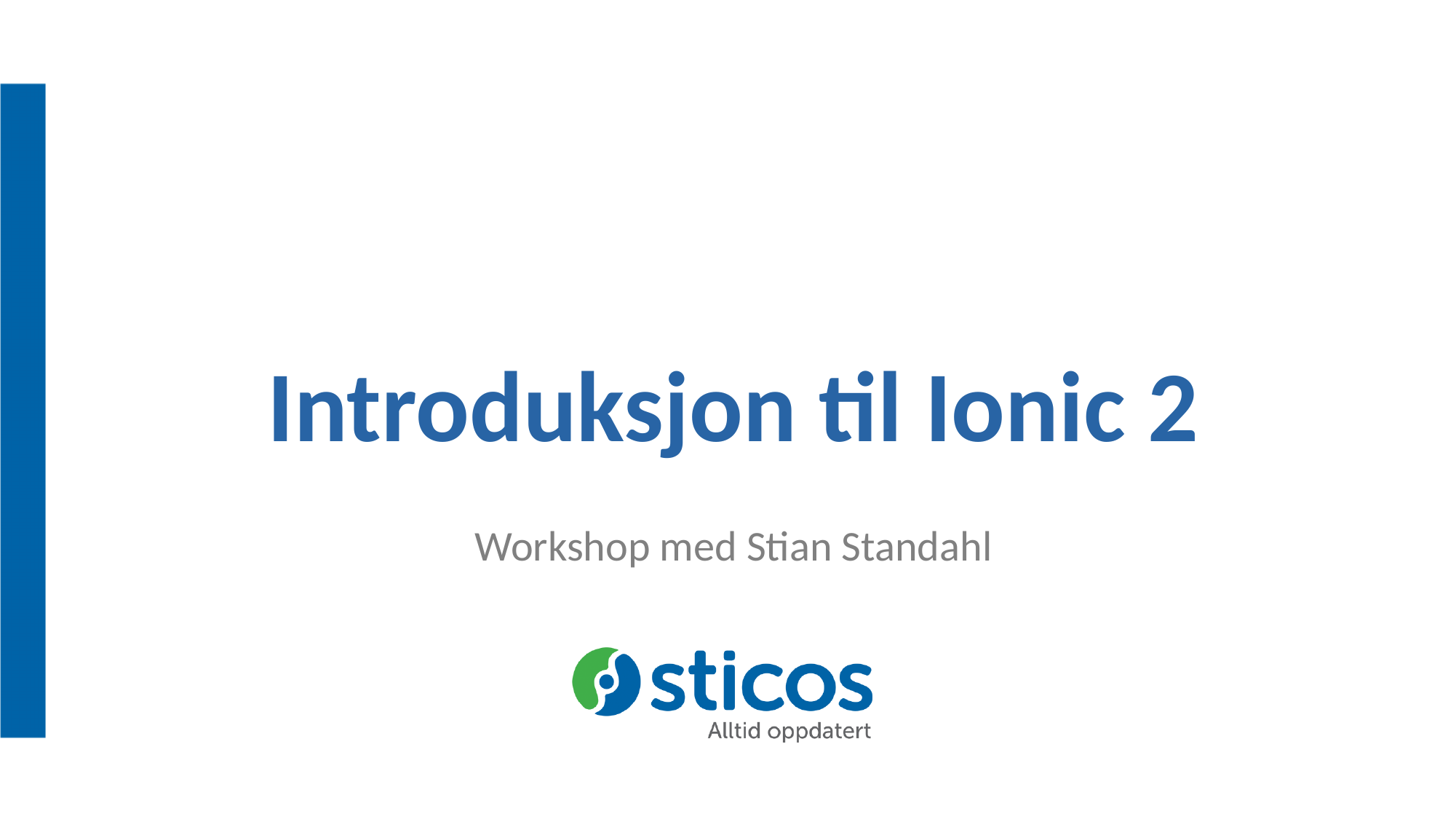

# Introduksjon til Ionic 2
Workshop med Stian Standahl